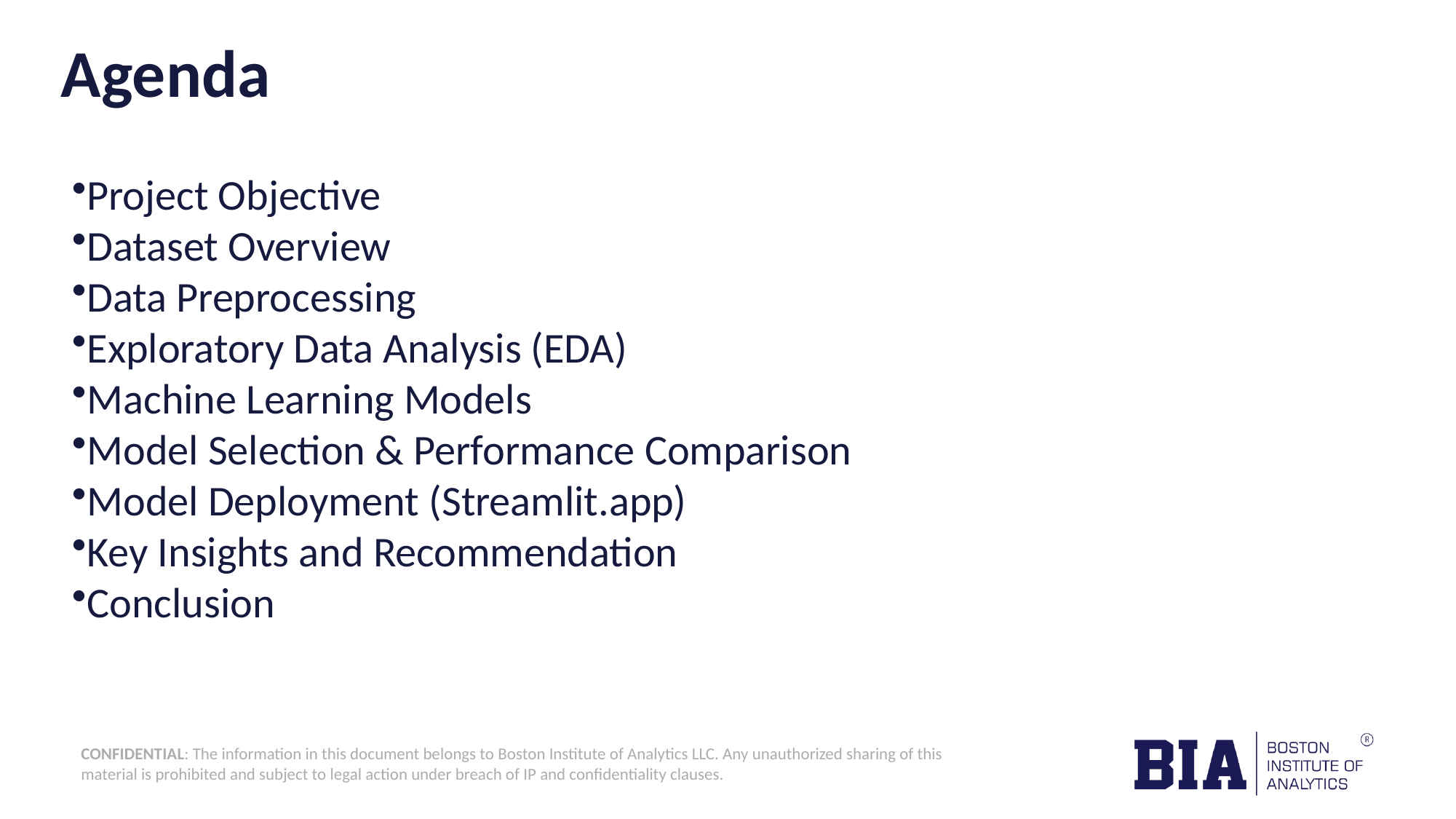

# Agenda

Project Objective
Dataset Overview
Data Preprocessing
Exploratory Data Analysis (EDA)
Machine Learning Models
Model Selection & Performance Comparison
Model Deployment (Streamlit.app)
Key Insights and Recommendation
Conclusion